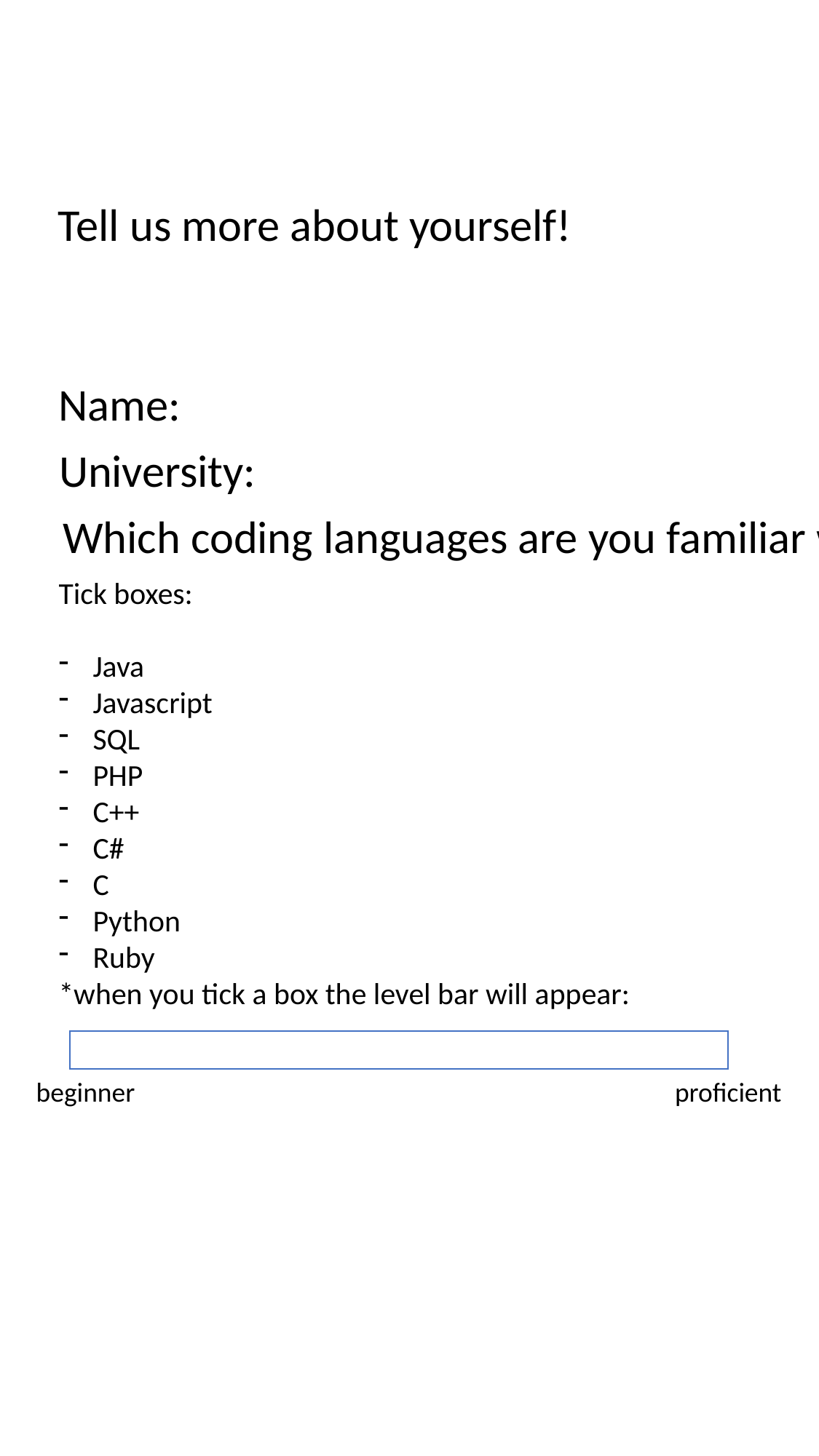

Tell us more about yourself!
Name:
University:
Which coding languages are you familiar with?
Tick boxes:

Java
Javascript
SQL
PHP
C++
C#
C
Python
Ruby
*when you tick a box the level bar will appear:

beginner
proficient